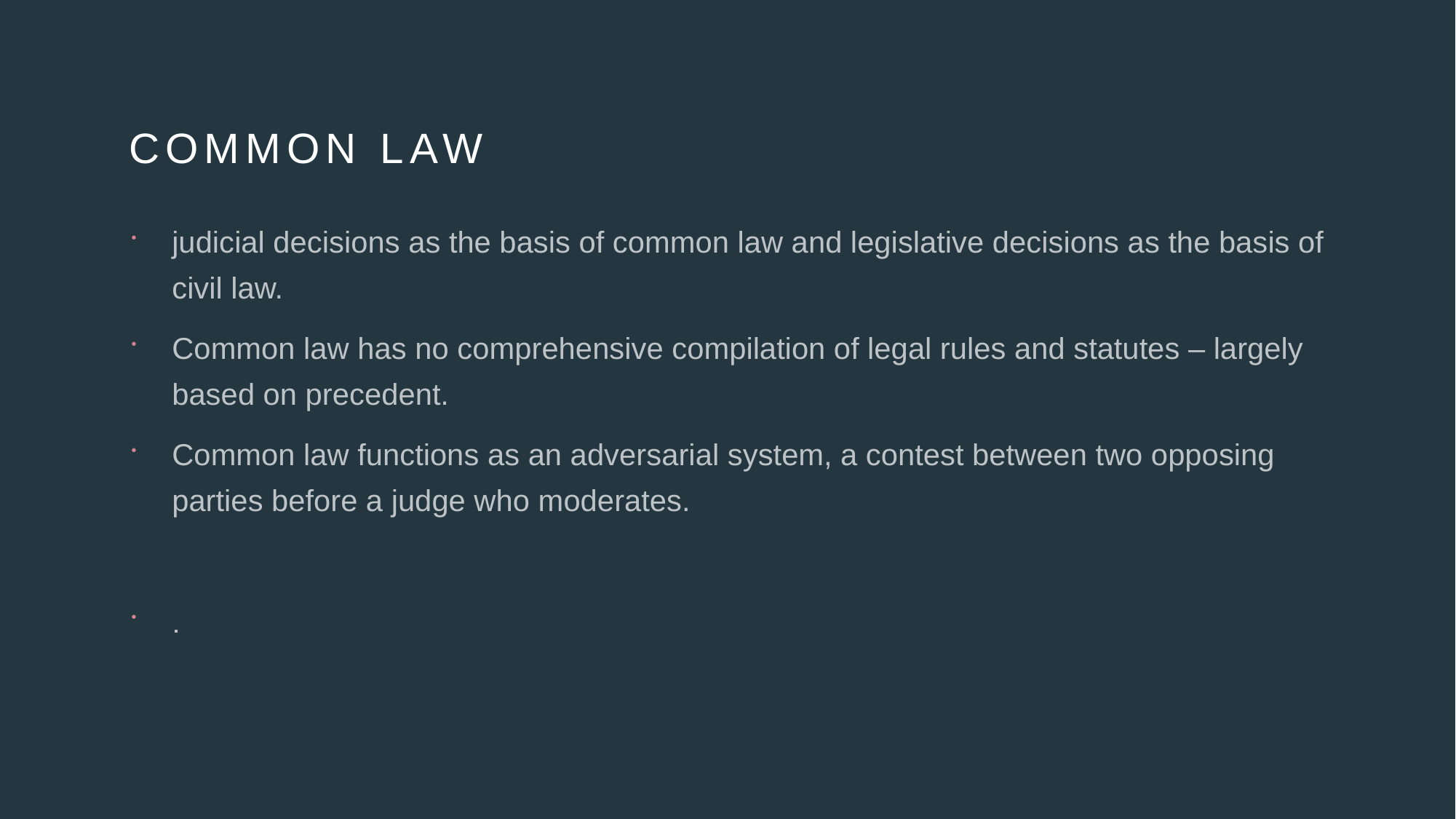

# Common law
judicial decisions as the basis of common law and legislative decisions as the basis of civil law.
Common law has no comprehensive compilation of legal rules and statutes – largely based on precedent.
Common law functions as an adversarial system, a contest between two opposing parties before a judge who moderates.

.